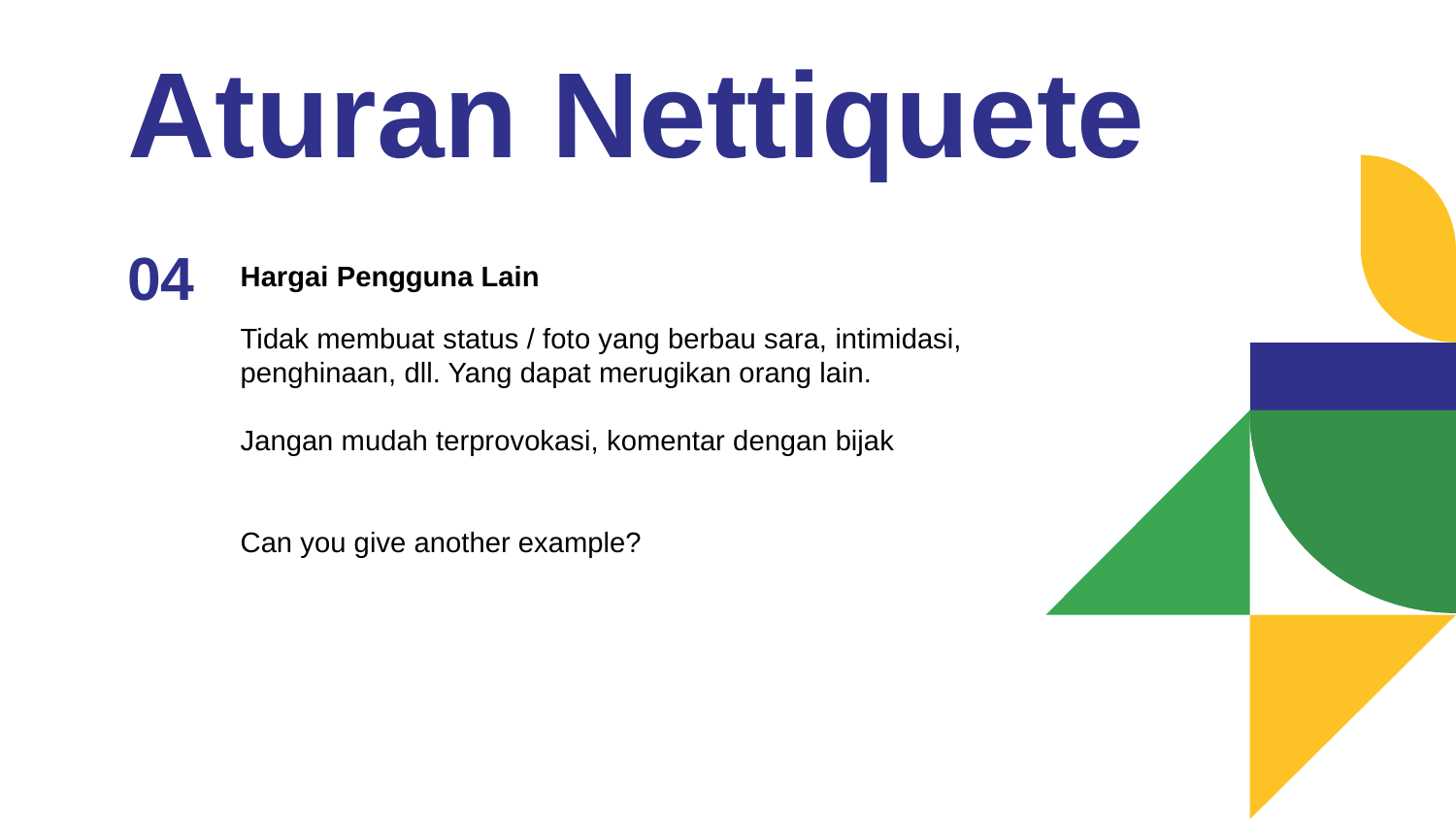

# Aturan Nettiquete
04
Hargai Pengguna Lain
Tidak membuat status / foto yang berbau sara, intimidasi, penghinaan, dll. Yang dapat merugikan orang lain.

Jangan mudah terprovokasi, komentar dengan bijak

Can you give another example?